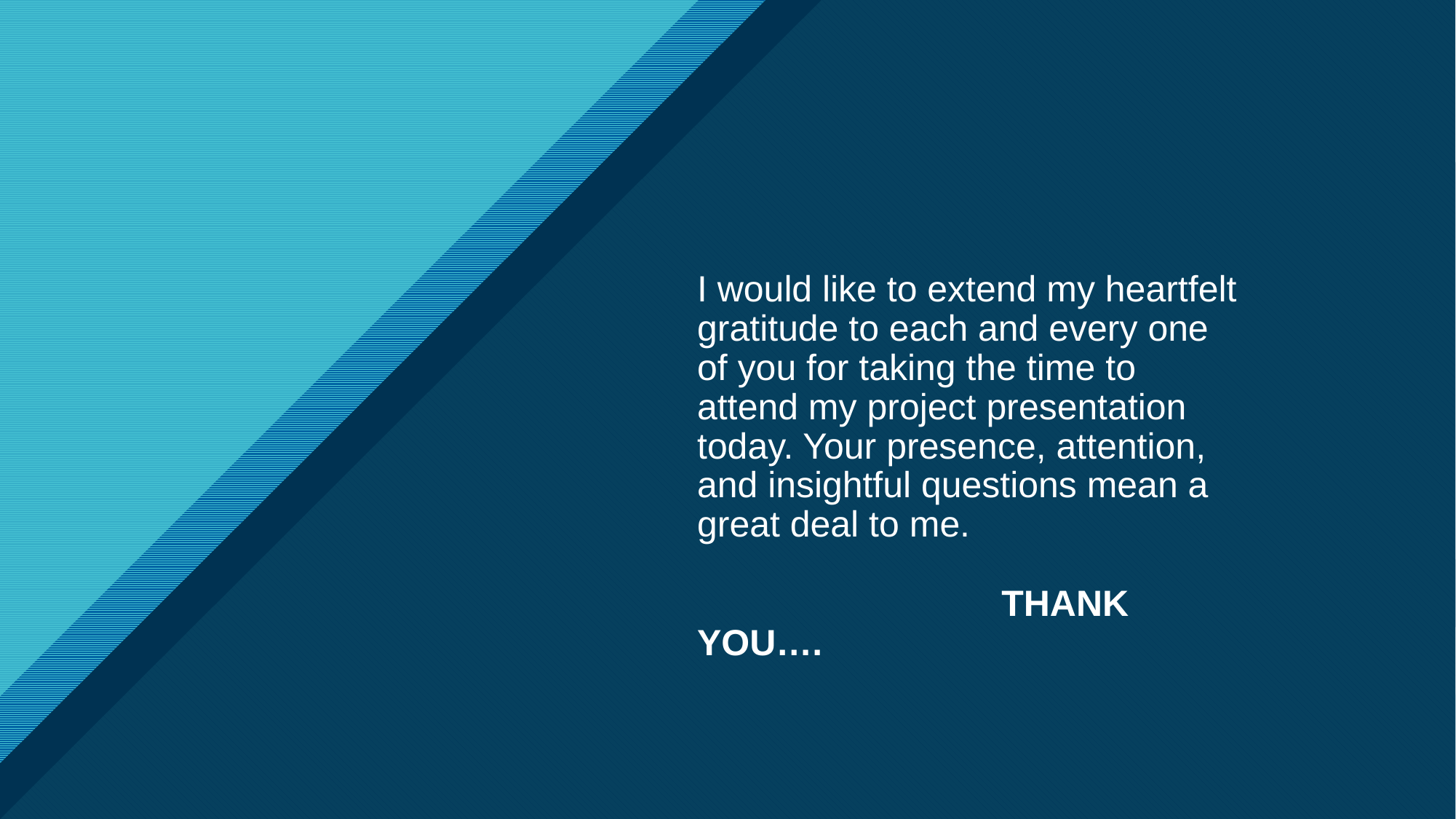

# I would like to extend my heartfelt gratitude to each and every one of you for taking the time to attend my project presentation today. Your presence, attention, and insightful questions mean a great deal to me. THANK YOU….